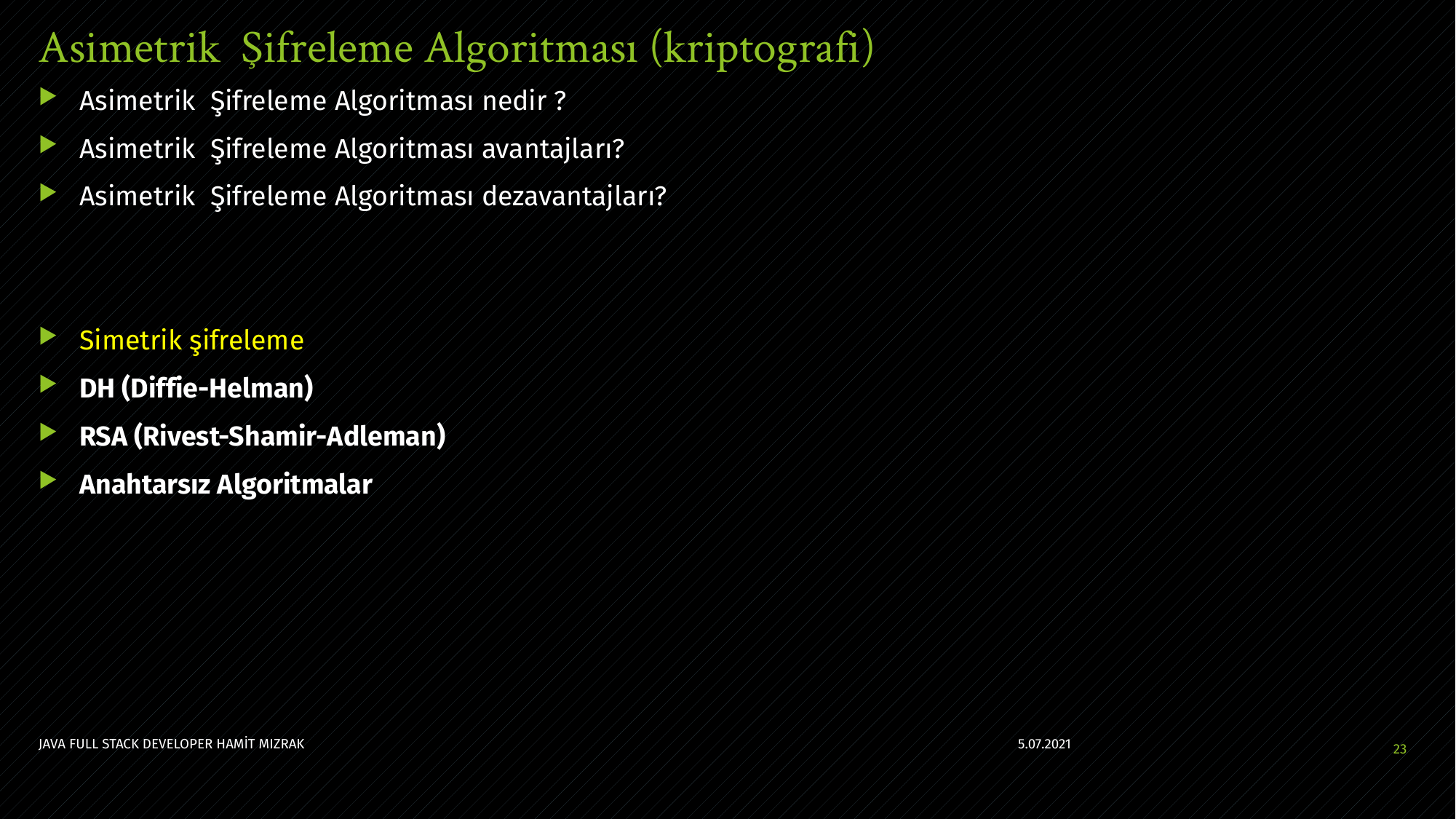

# Asimetrik  Şifreleme Algoritması (kriptografi)
Asimetrik  Şifreleme Algoritması nedir ?
Asimetrik  Şifreleme Algoritması avantajları?
Asimetrik  Şifreleme Algoritması dezavantajları?

Simetrik şifreleme
DH (Diffie-Helman)
RSA (Rivest-Shamir-Adleman)
Anahtarsız Algoritmalar

JAVA FULL STACK DEVELOPER HAMİT MIZRAK
5.07.2021
23